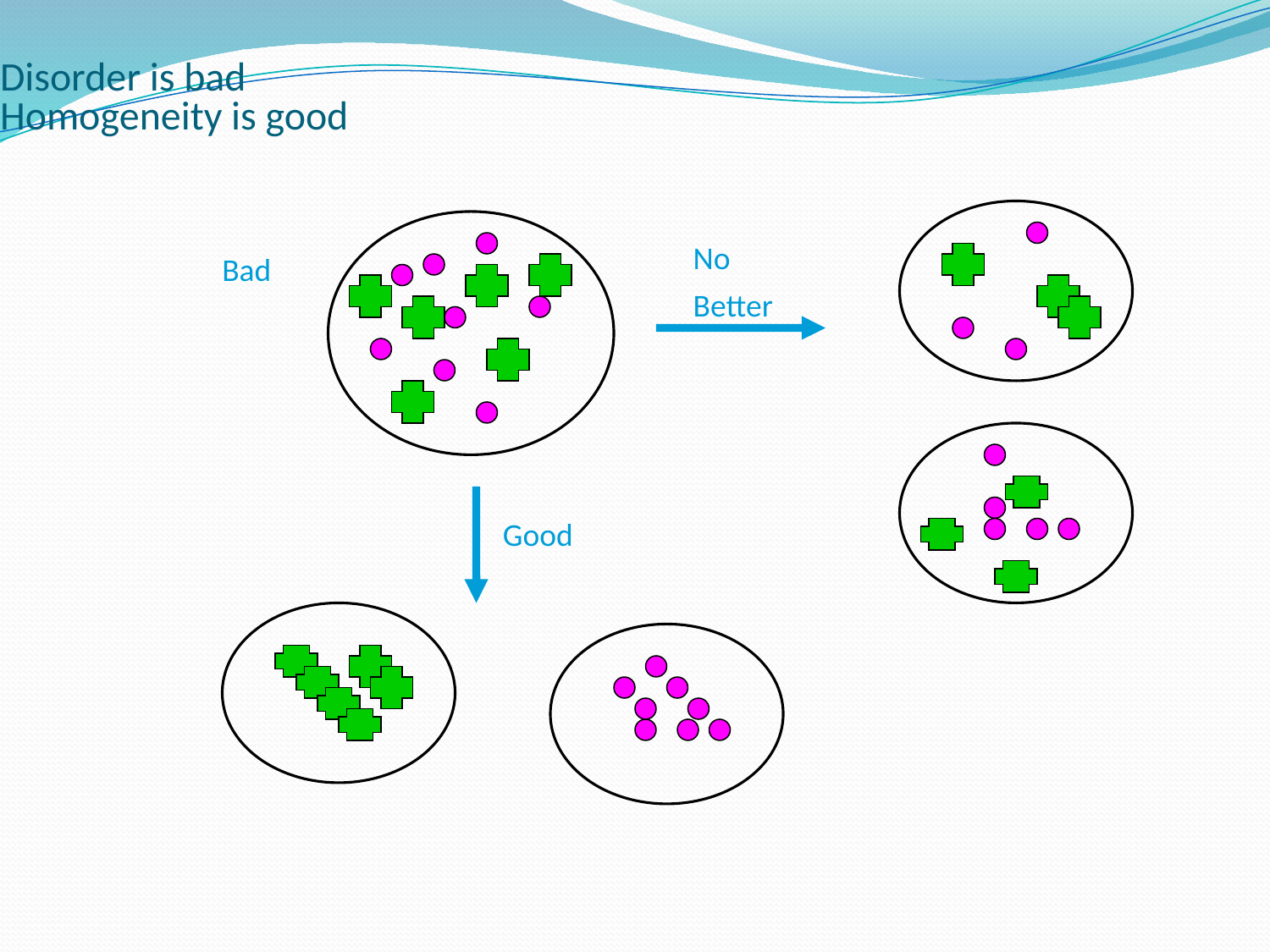

# Disorder is bad Homogeneity is good

No
Better

Bad

Good